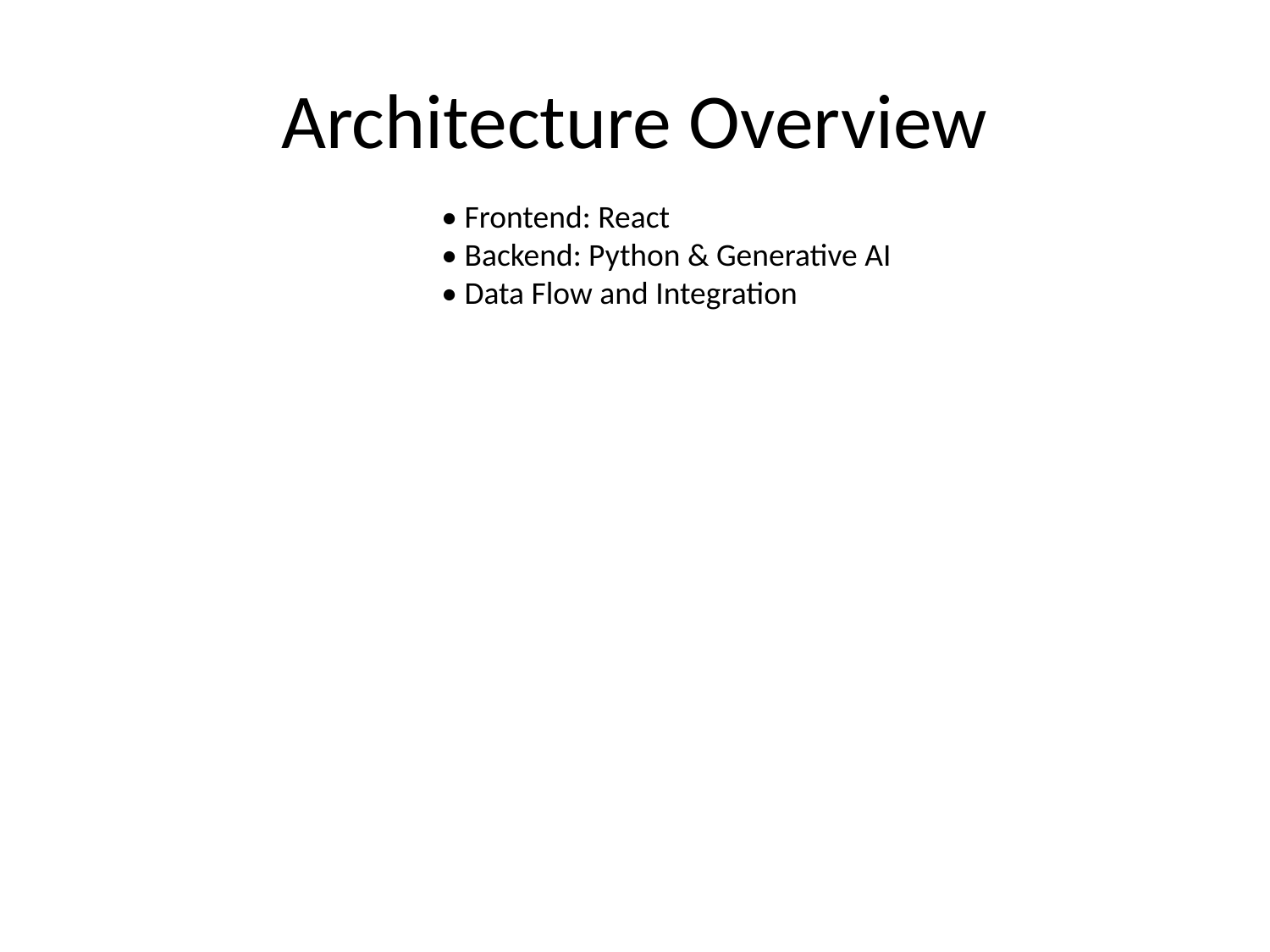

# Architecture Overview
• Frontend: React
• Backend: Python & Generative AI
• Data Flow and Integration